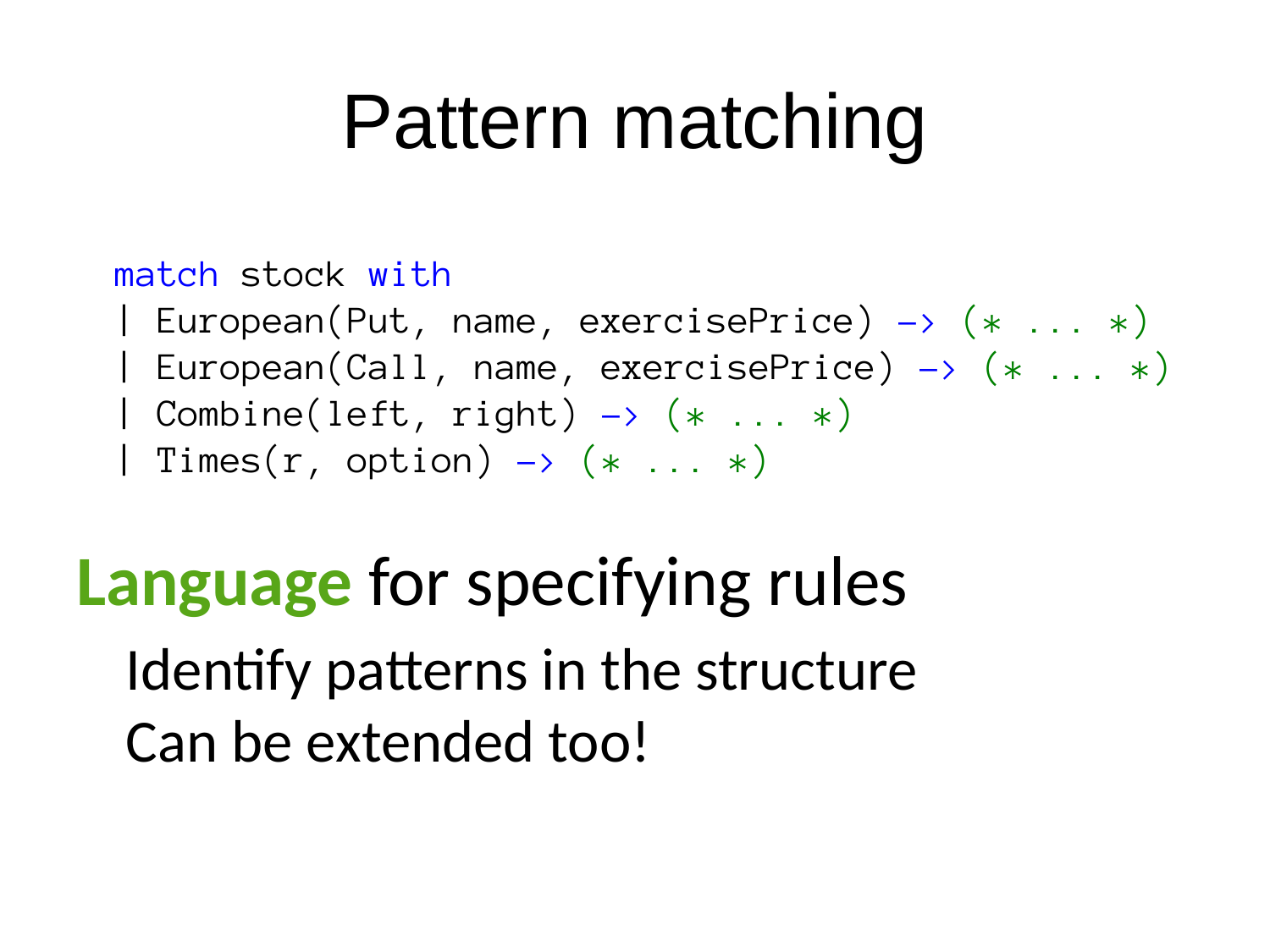

# Pattern matching
match stock with
| European(Put, name, exercisePrice) -> (* ... *)
| European(Call, name, exercisePrice) -> (* ... *)
| Combine(left, right) -> (* ... *)
| Times(r, option) -> (* ... *)

Language for specifying rules
Identify patterns in the structure
Can be extended too!